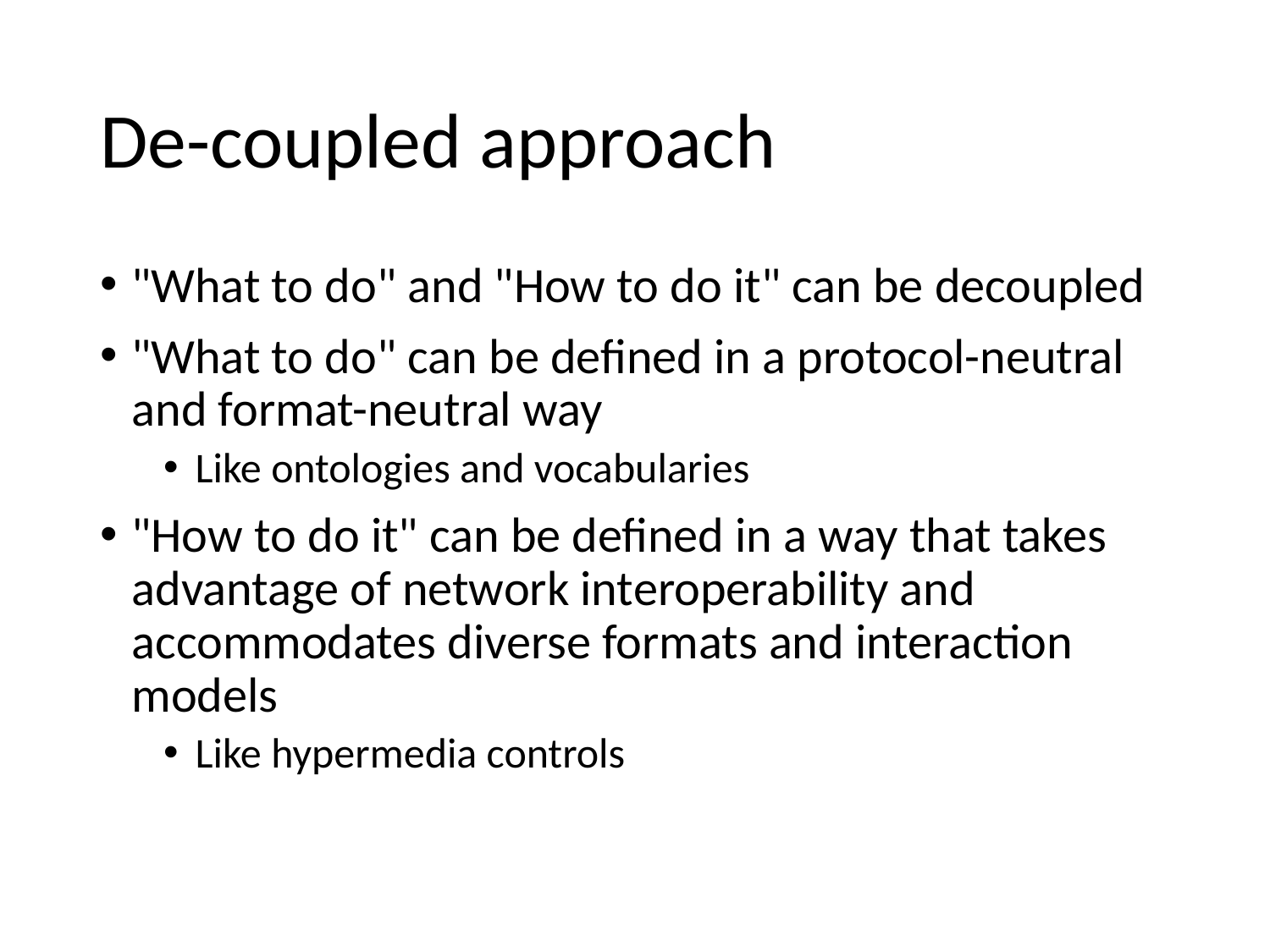

# De-coupled approach
"What to do" and "How to do it" can be decoupled
"What to do" can be defined in a protocol-neutral and format-neutral way
Like ontologies and vocabularies
"How to do it" can be defined in a way that takes advantage of network interoperability and accommodates diverse formats and interaction models
Like hypermedia controls